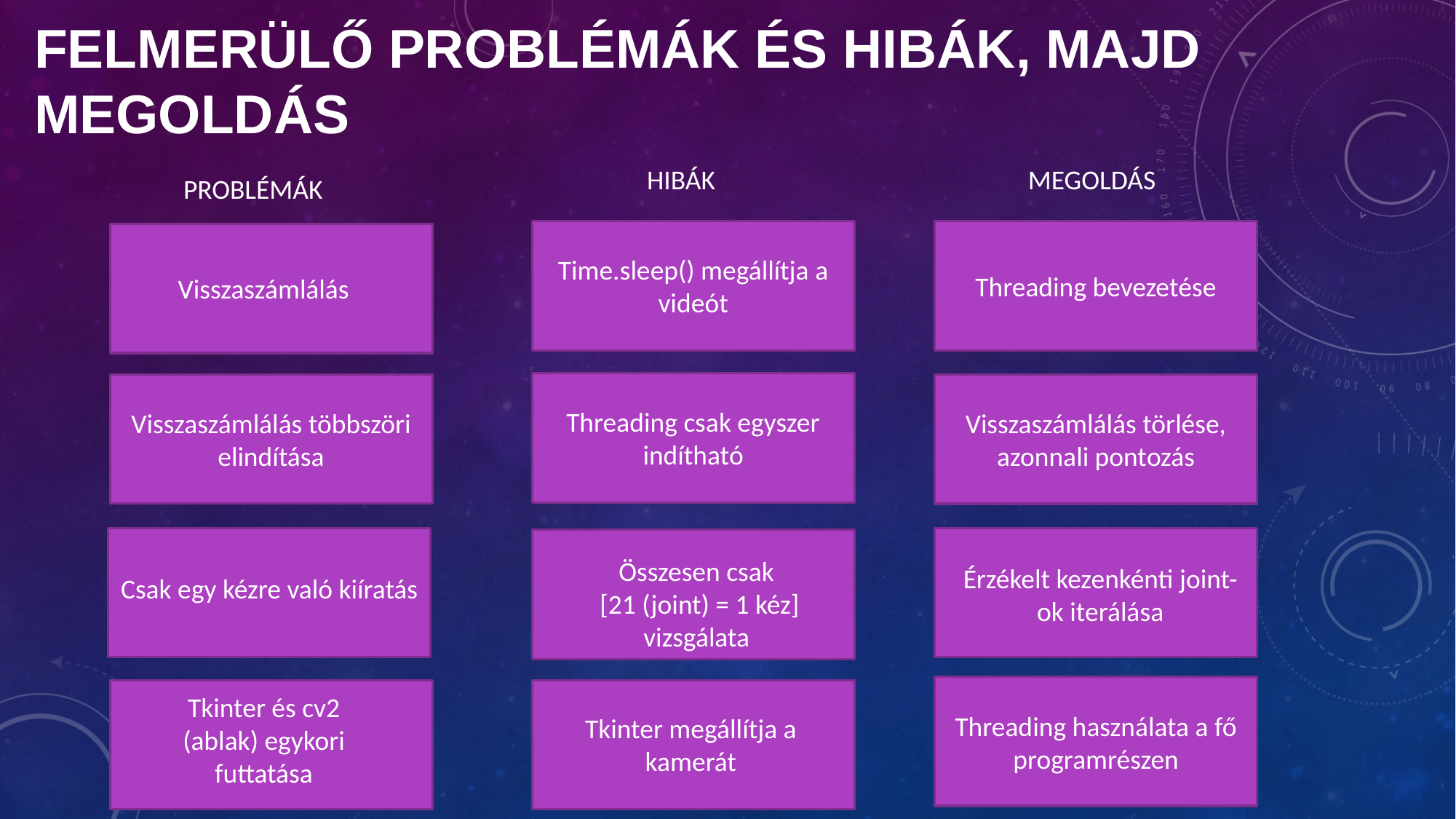

# FELMERÜLŐ PROBLÉMÁK ÉS HIBÁK, majd megoldás
HIBÁK
MEGOLDÁS
PROBLÉMÁK
Time.sleep() megállítja a videót
Threading bevezetése

   Visszaszámlálás
Threading csak egyszer indítható
Visszaszámlálás többszöri elindítása
Visszaszámlálás törlése, azonnali pontozás

Összesen csak
[21 (joint) = 1 kéz] vizsgálata
Érzékelt kezenkénti joint-ok iterálása
Csak egy kézre való kiíratás
Threading használata a fő programrészen

Tkinter és cv2 (ablak) egykori futtatása
Tkinter megállítja a kamerát